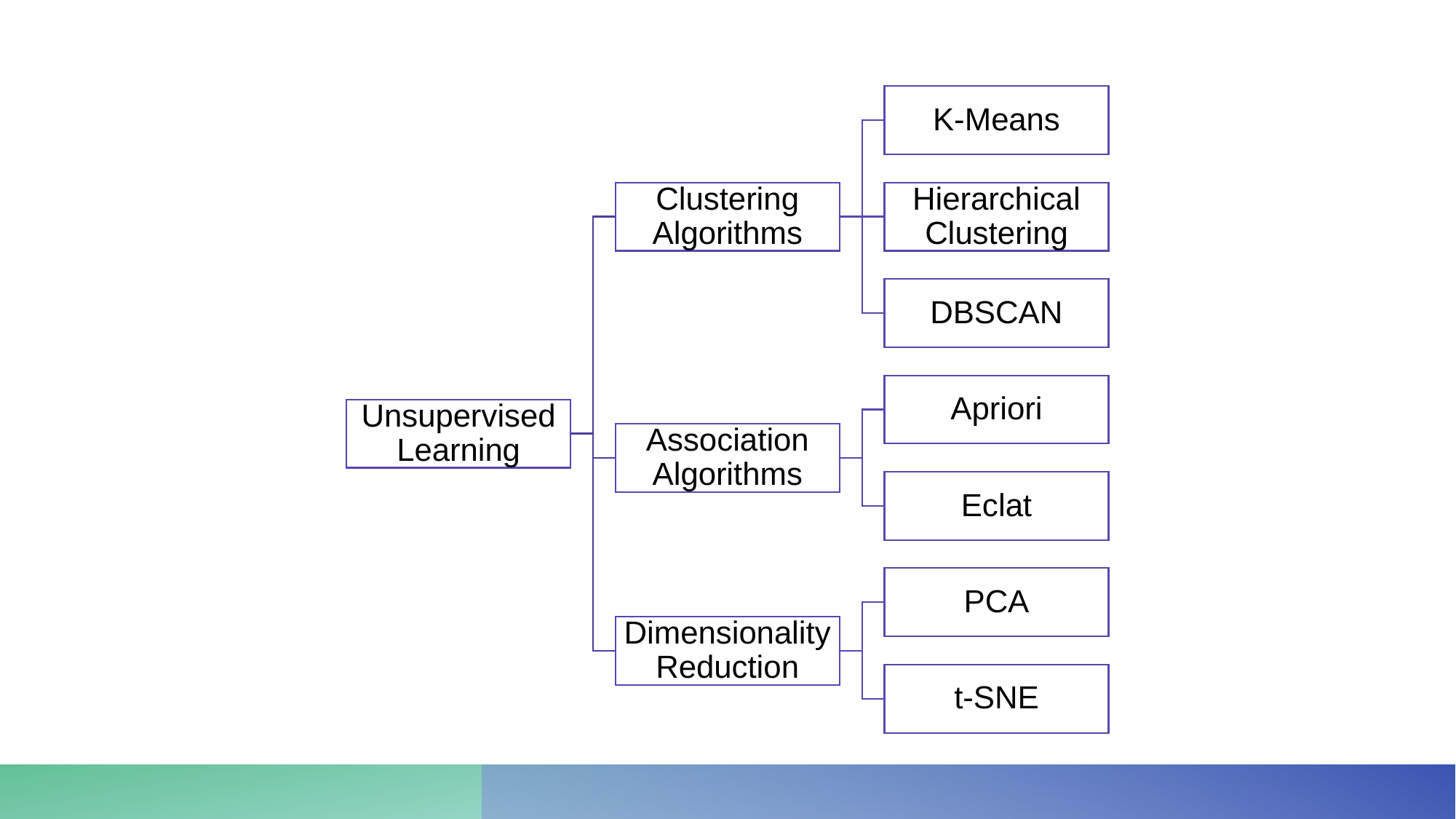

Unsupervised Learning
Clustering Algorithms
K-Means
Hierarchical Clustering
DBSCAN
Association Algorithms
Apriori
Eclat
Dimensionality Reduction
PCA
t-SNE